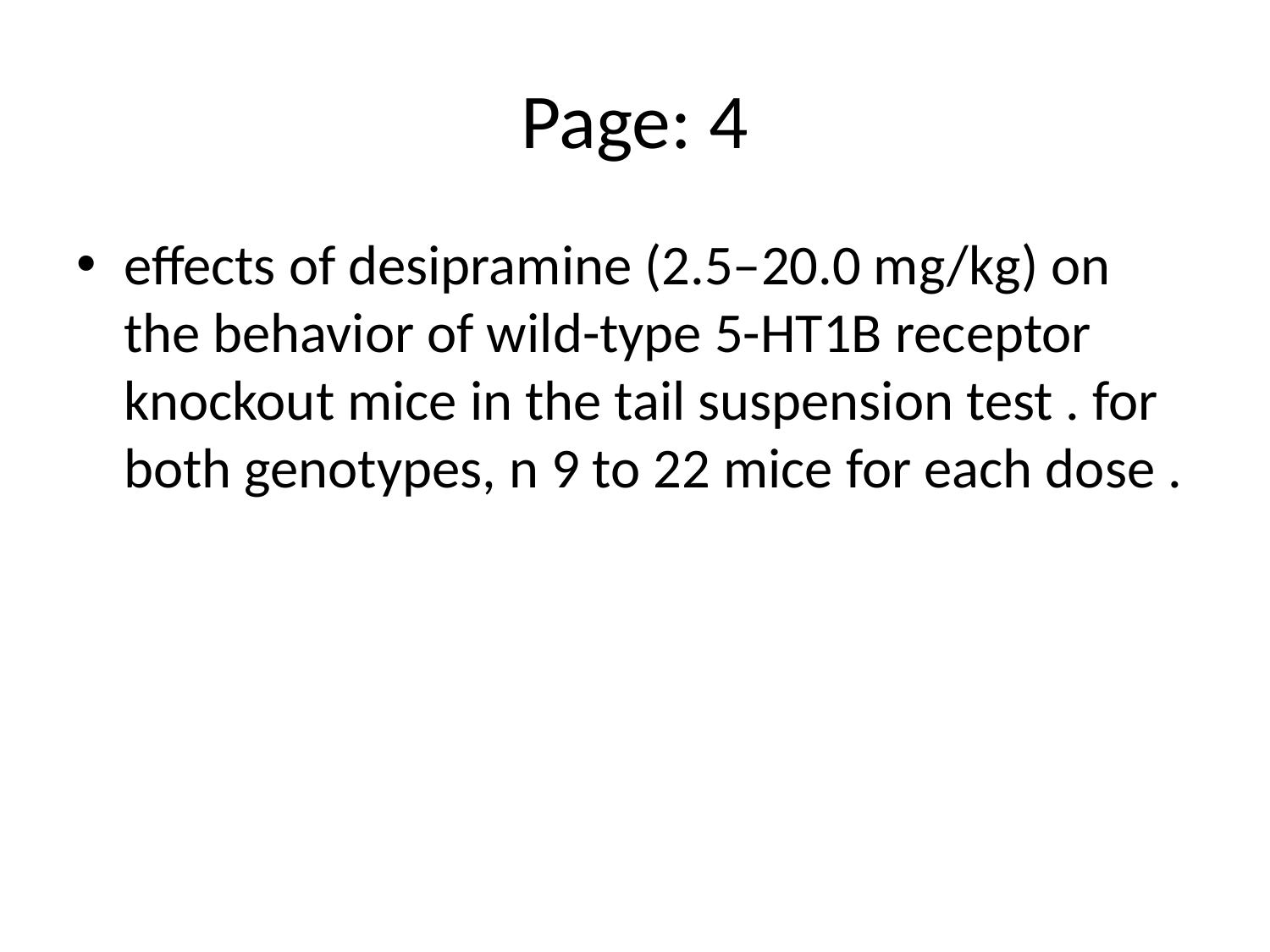

# Page: 4
effects of desipramine (2.5–20.0 mg/kg) on the behavior of wild-type 5-HT1B receptor knockout mice in the tail suspension test . for both genotypes, n 9 to 22 mice for each dose .